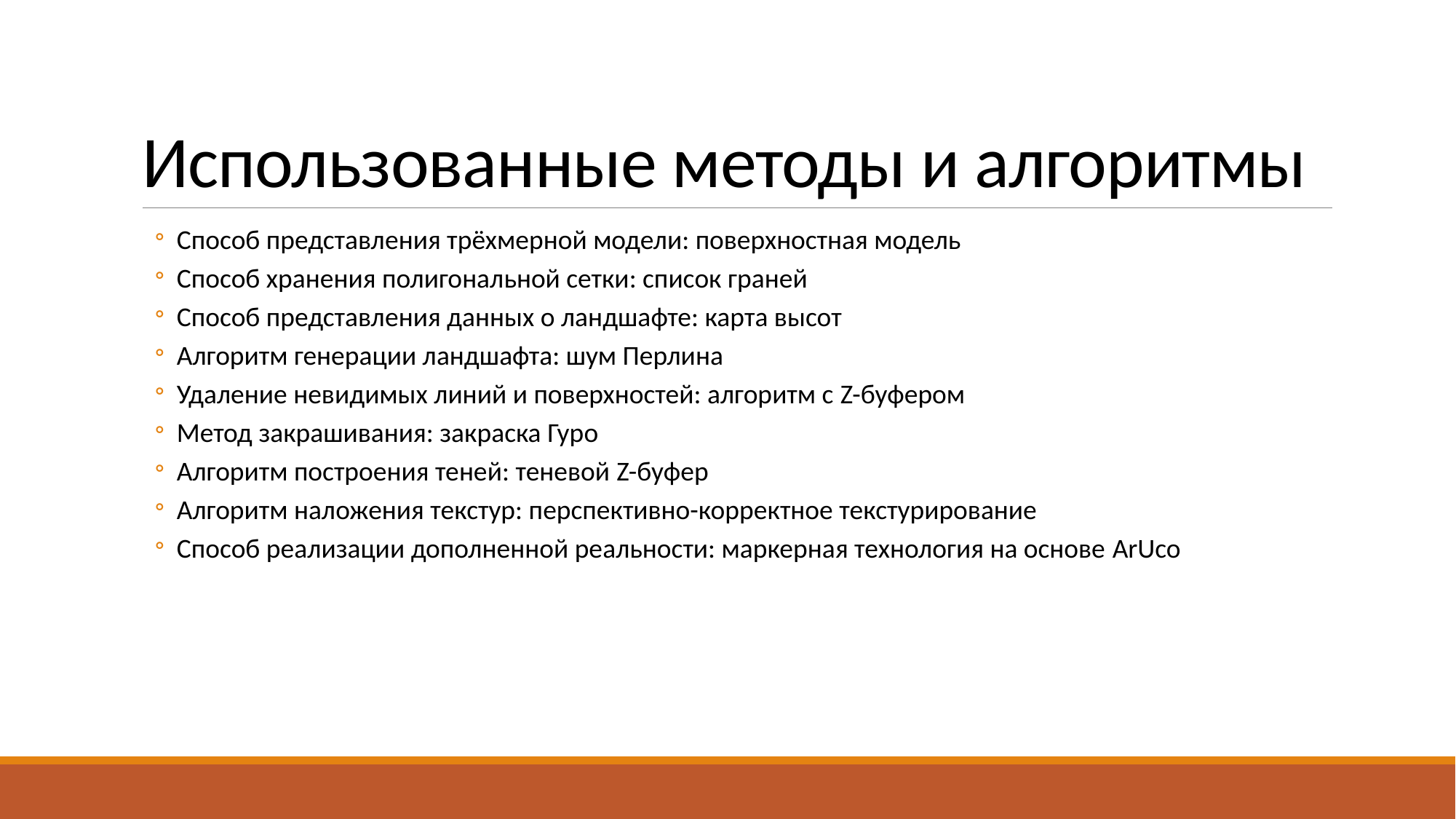

# Использованные методы и алгоритмы
Способ представления трёхмерной модели: поверхностная модель
Способ хранения полигональной сетки: список граней
Способ представления данных о ландшафте: карта высот
Алгоритм генерации ландшафта: шум Перлина
Удаление невидимых линий и поверхностей: алгоритм с Z-буфером
Метод закрашивания: закраска Гуро
Алгоритм построения теней: теневой Z-буфер
Алгоритм наложения текстур: перспективно-корректное текстурирование
Способ реализации дополненной реальности: маркерная технология на основе ArUco